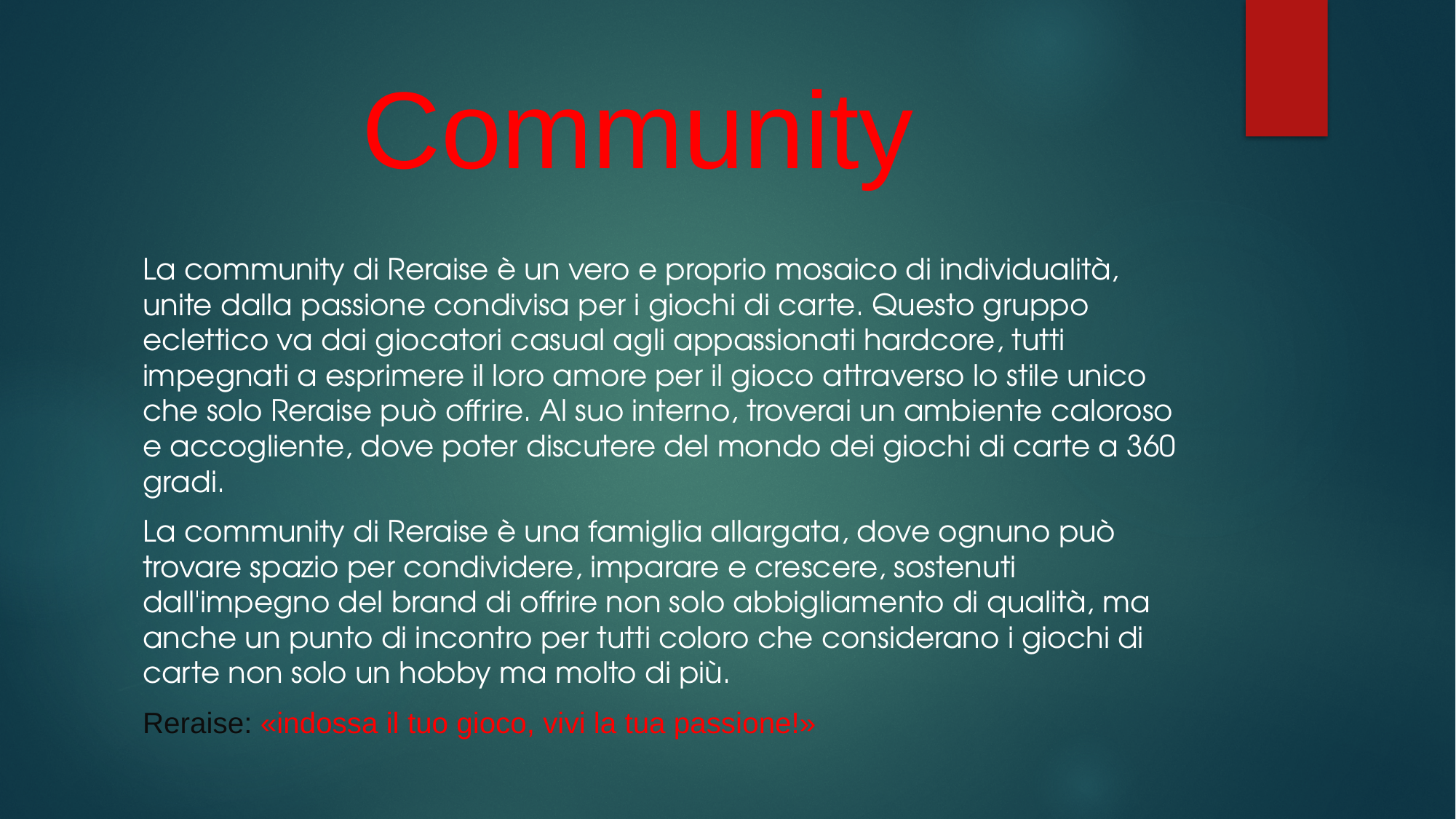

# Community
La community di Reraise è un vero e proprio mosaico di individualità, unite dalla passione condivisa per i giochi di carte. Questo gruppo eclettico va dai giocatori casual agli appassionati hardcore, tutti impegnati a esprimere il loro amore per il gioco attraverso lo stile unico che solo Reraise può offrire. Al suo interno, troverai un ambiente caloroso e accogliente, dove poter discutere del mondo dei giochi di carte a 360 gradi.
La community di Reraise è una famiglia allargata, dove ognuno può trovare spazio per condividere, imparare e crescere, sostenuti dall'impegno del brand di offrire non solo abbigliamento di qualità, ma anche un punto di incontro per tutti coloro che considerano i giochi di carte non solo un hobby ma molto di più.
Reraise: «indossa il tuo gioco, vivi la tua passione!»